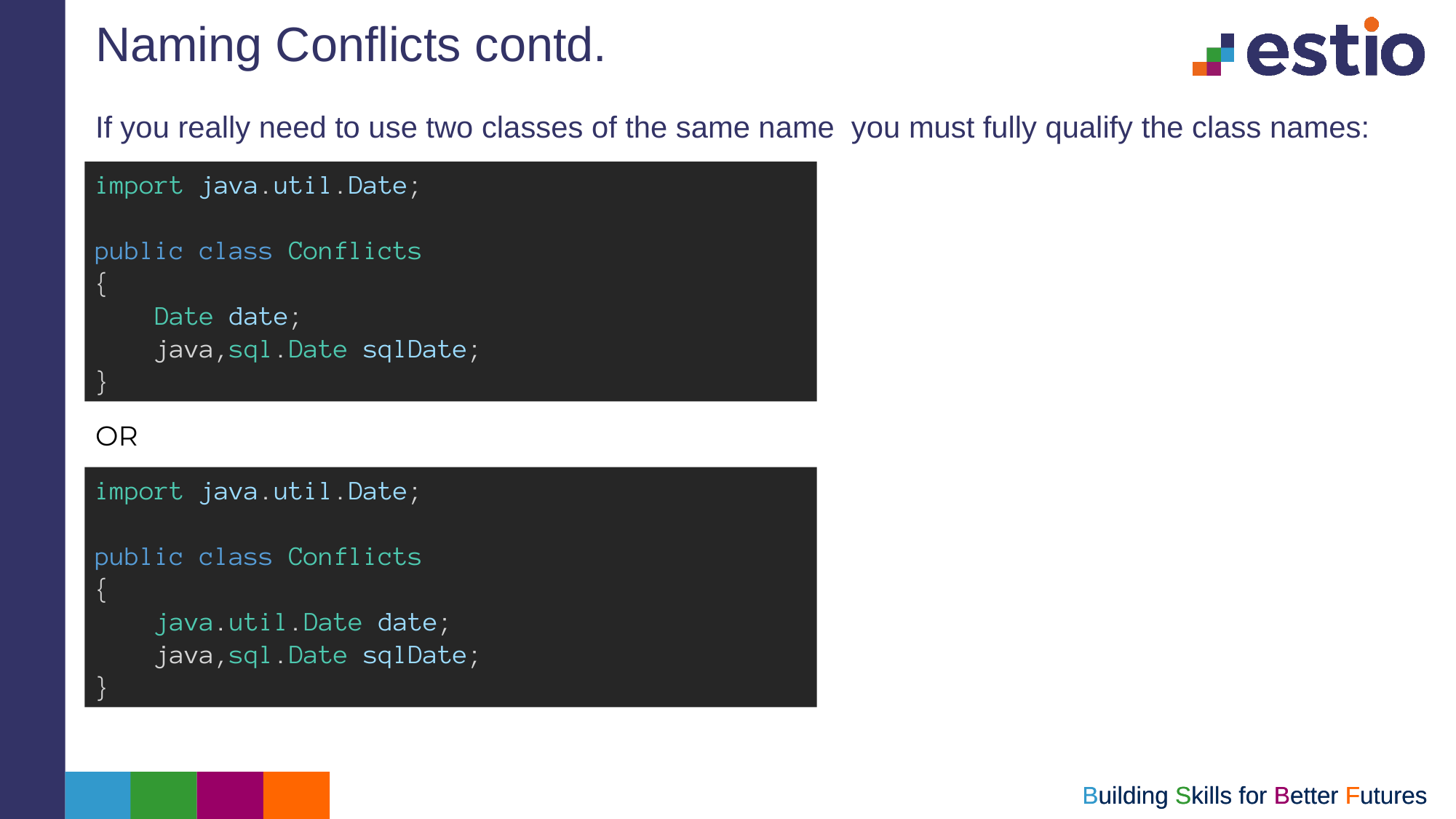

# Naming Conflicts contd.
If you really need to use two classes of the same name  you must fully qualify the class names:
import java.util.Date;
public class Conflicts
{
    Date date;
    java,sql.Date sqlDate;
}
OR
import java.util.Date;
public class Conflicts
{
    java.util.Date date;
    java,sql.Date sqlDate;
}